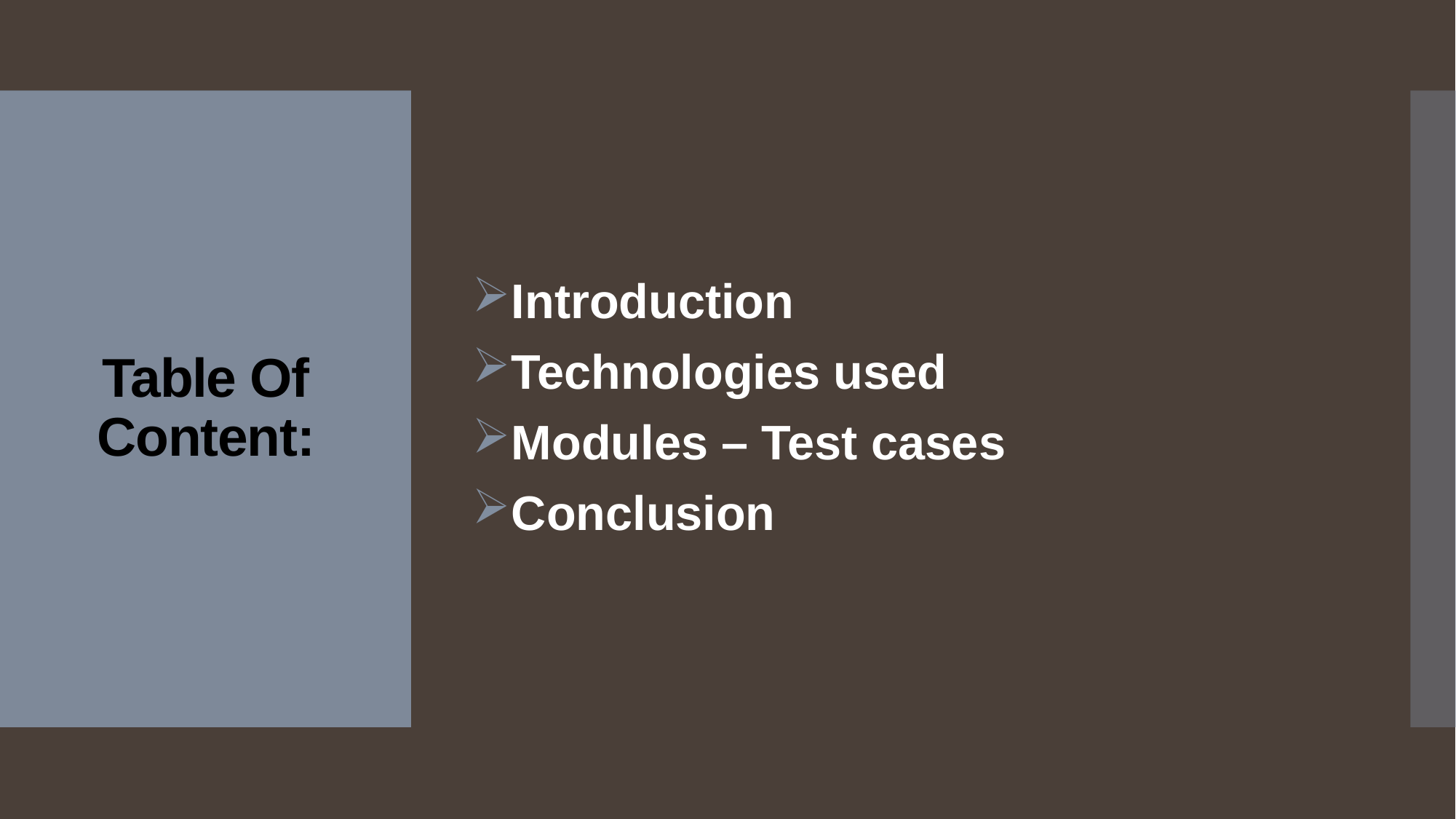

Introduction
Technologies used
Modules – Test cases
Conclusion
# Table Of Content: